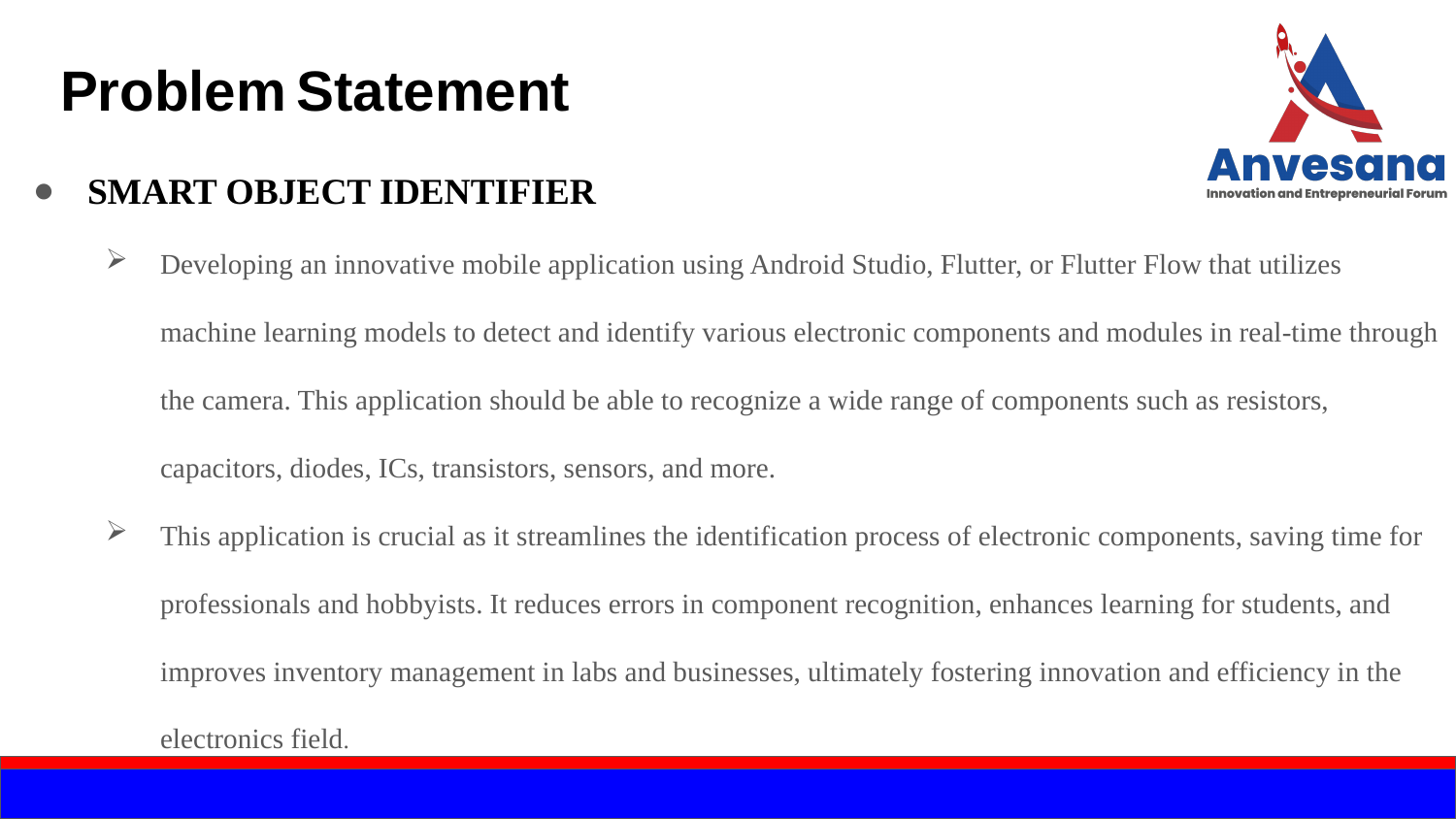

Problem Statement
SMART OBJECT IDENTIFIER
Developing an innovative mobile application using Android Studio, Flutter, or Flutter Flow that utilizes machine learning models to detect and identify various electronic components and modules in real-time through the camera. This application should be able to recognize a wide range of components such as resistors, capacitors, diodes, ICs, transistors, sensors, and more.
This application is crucial as it streamlines the identification process of electronic components, saving time for professionals and hobbyists. It reduces errors in component recognition, enhances learning for students, and improves inventory management in labs and businesses, ultimately fostering innovation and efficiency in the electronics field.